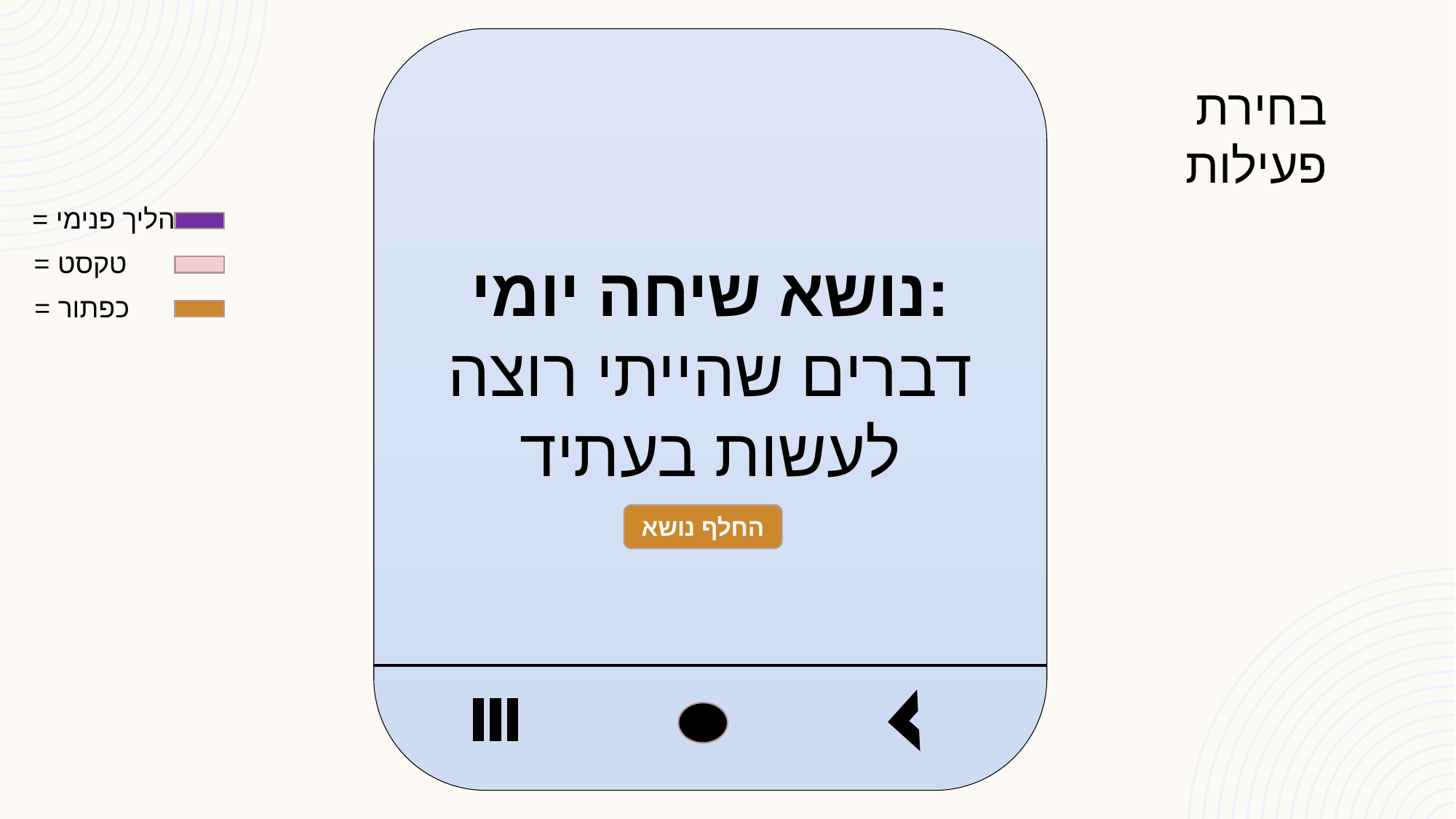

נושא שיחה יומי:
דברים שהייתי רוצה לעשות בעתיד

בחירת פעילות

= הליך פנימי

= טקסט

= כפתור
החלף נושא